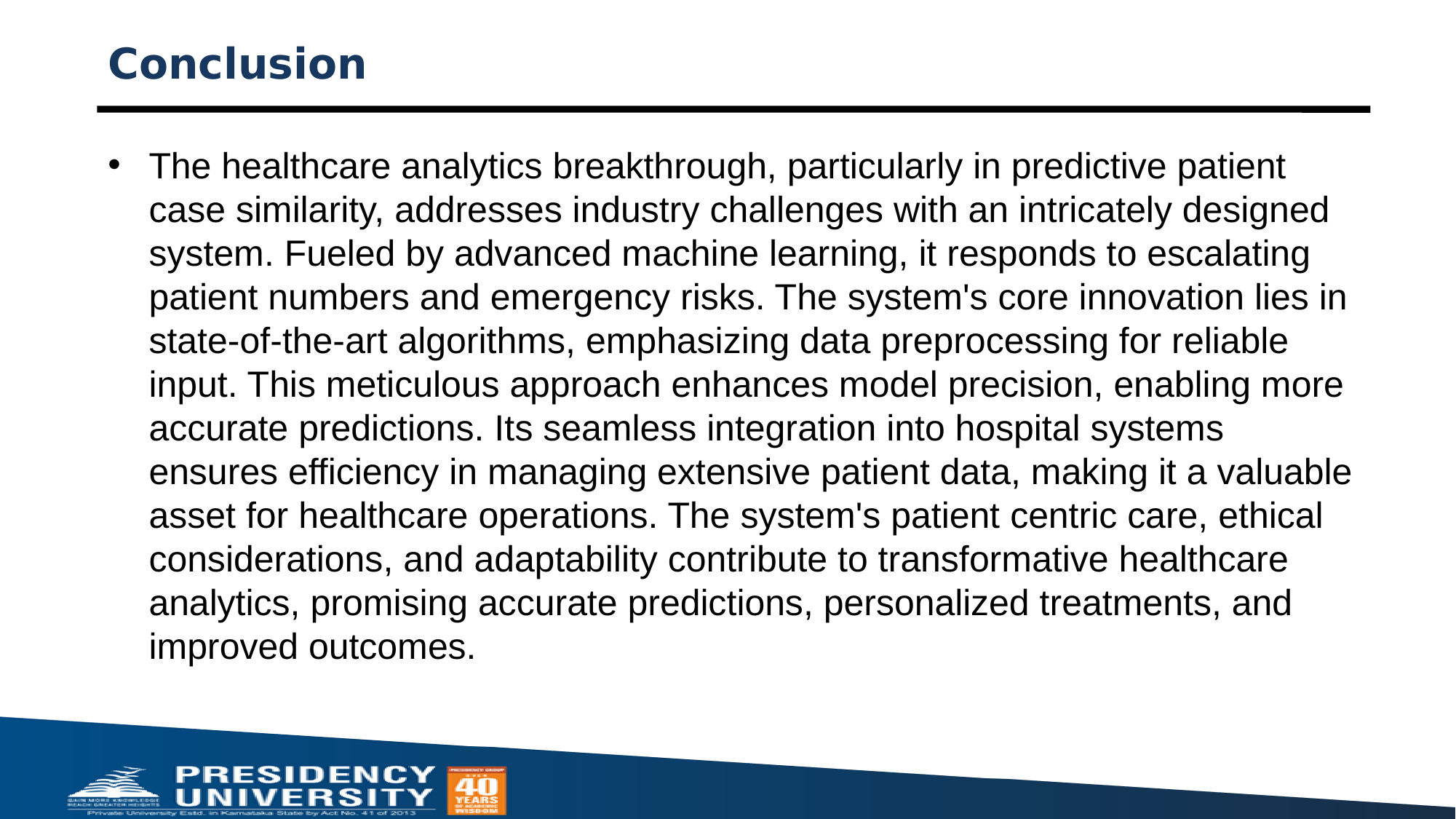

# Conclusion
The healthcare analytics breakthrough, particularly in predictive patient case similarity, addresses industry challenges with an intricately designed system. Fueled by advanced machine learning, it responds to escalating patient numbers and emergency risks. The system's core innovation lies in state-of-the-art algorithms, emphasizing data preprocessing for reliable input. This meticulous approach enhances model precision, enabling more accurate predictions. Its seamless integration into hospital systems ensures efficiency in managing extensive patient data, making it a valuable asset for healthcare operations. The system's patient centric care, ethical considerations, and adaptability contribute to transformative healthcare analytics, promising accurate predictions, personalized treatments, and improved outcomes.